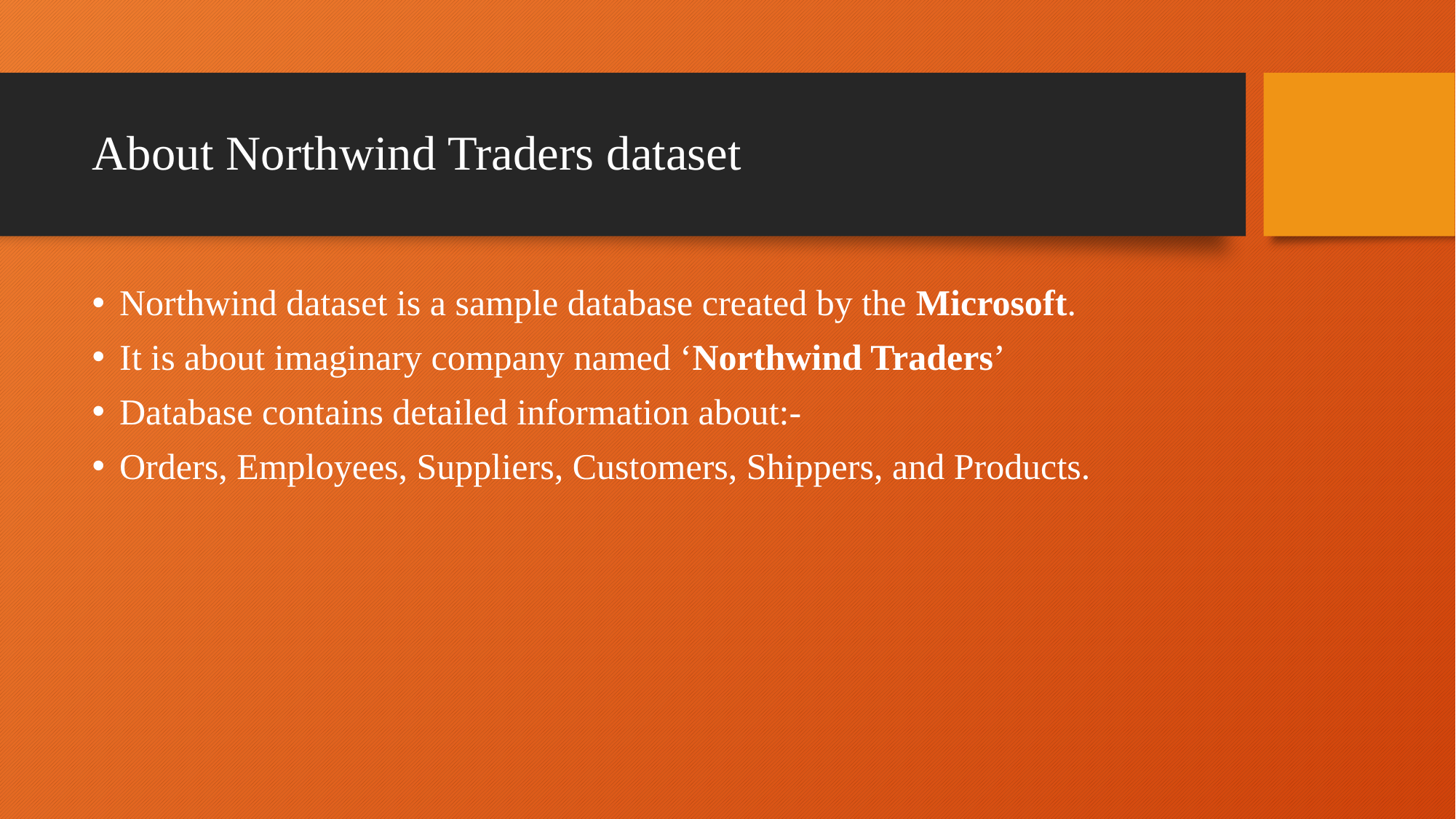

# About Northwind Traders dataset
Northwind dataset is a sample database created by the Microsoft.
It is about imaginary company named ‘Northwind Traders’
Database contains detailed information about:-
Orders, Employees, Suppliers, Customers, Shippers, and Products.